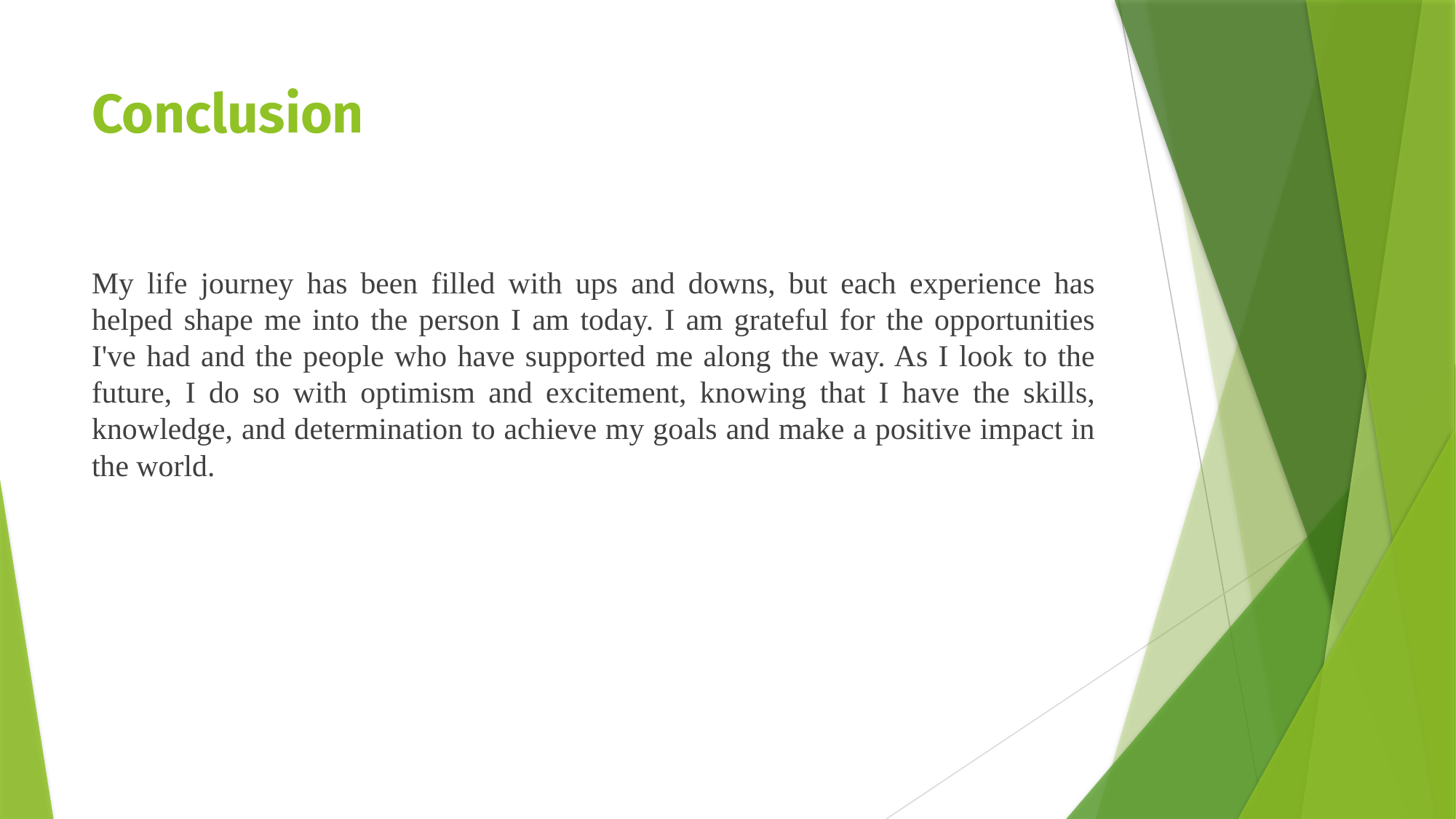

# Conclusion
My life journey has been filled with ups and downs, but each experience has helped shape me into the person I am today. I am grateful for the opportunities I've had and the people who have supported me along the way. As I look to the future, I do so with optimism and excitement, knowing that I have the skills, knowledge, and determination to achieve my goals and make a positive impact in the world.